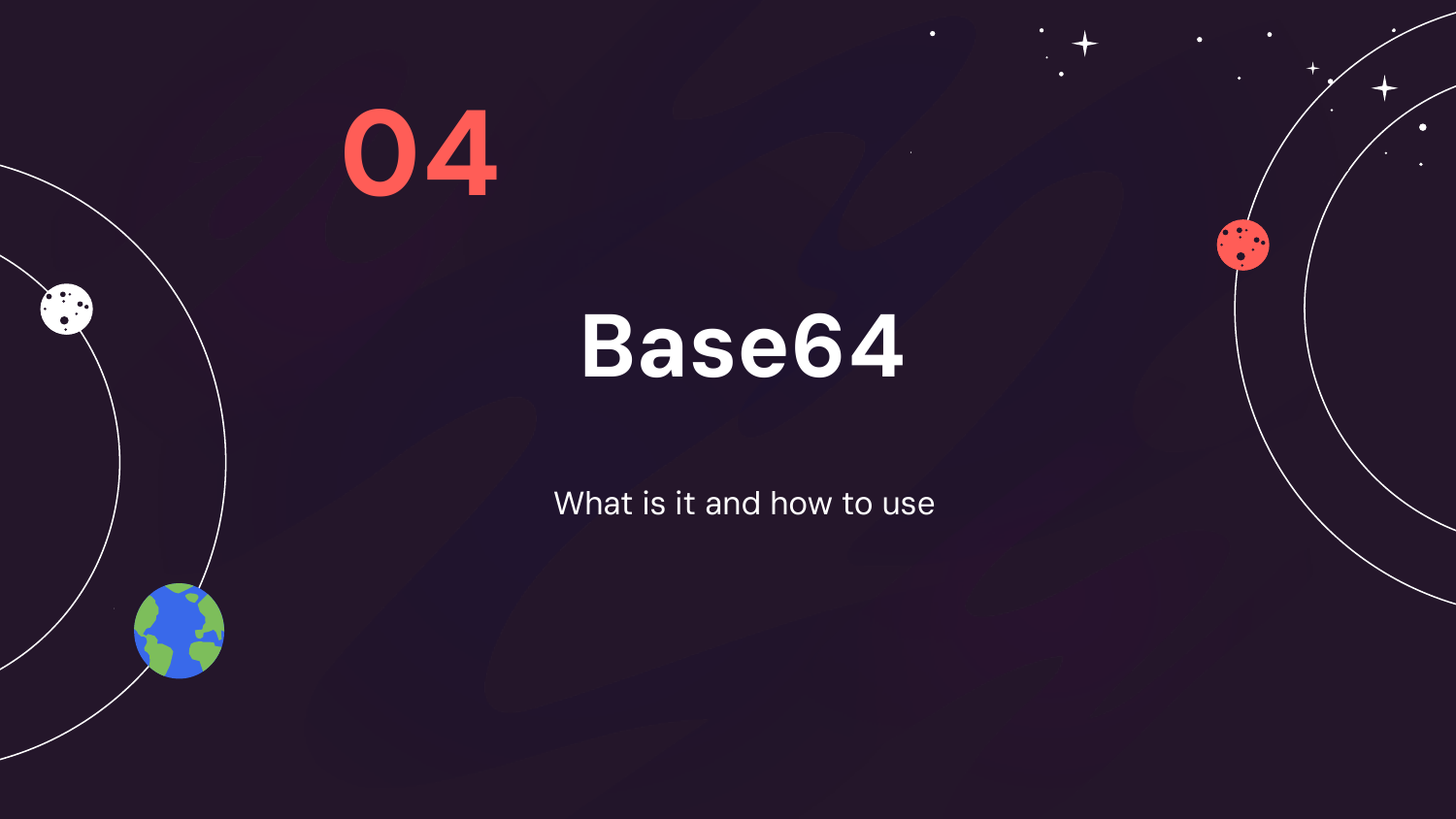

04

Base64

What is it and how to use